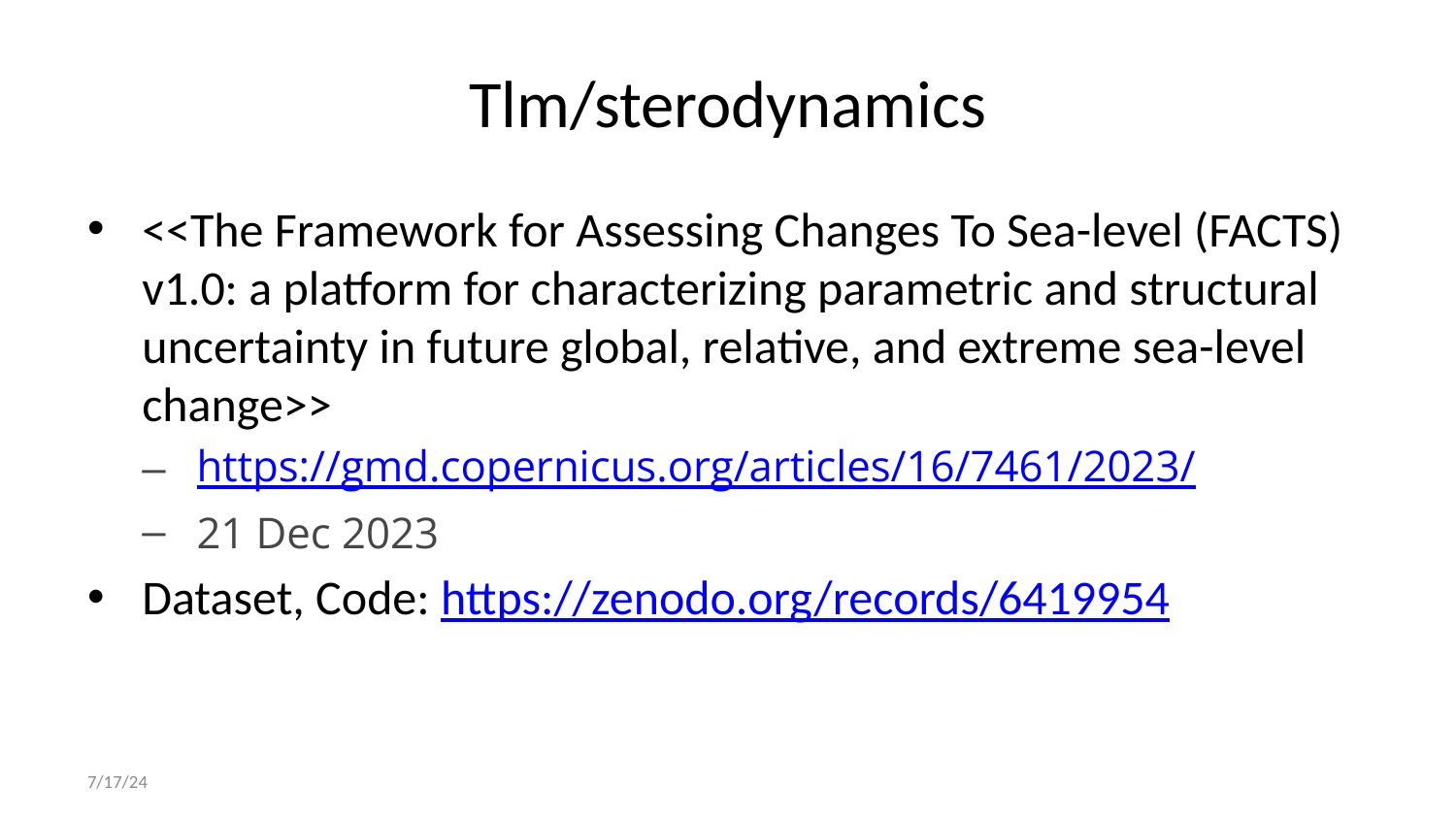

# Tlm/sterodynamics
<<The Framework for Assessing Changes To Sea-level (FACTS) v1.0: a platform for characterizing parametric and structural uncertainty in future global, relative, and extreme sea-level change>>
https://gmd.copernicus.org/articles/16/7461/2023/
21 Dec 2023
Dataset, Code: https://zenodo.org/records/6419954
7/17/24